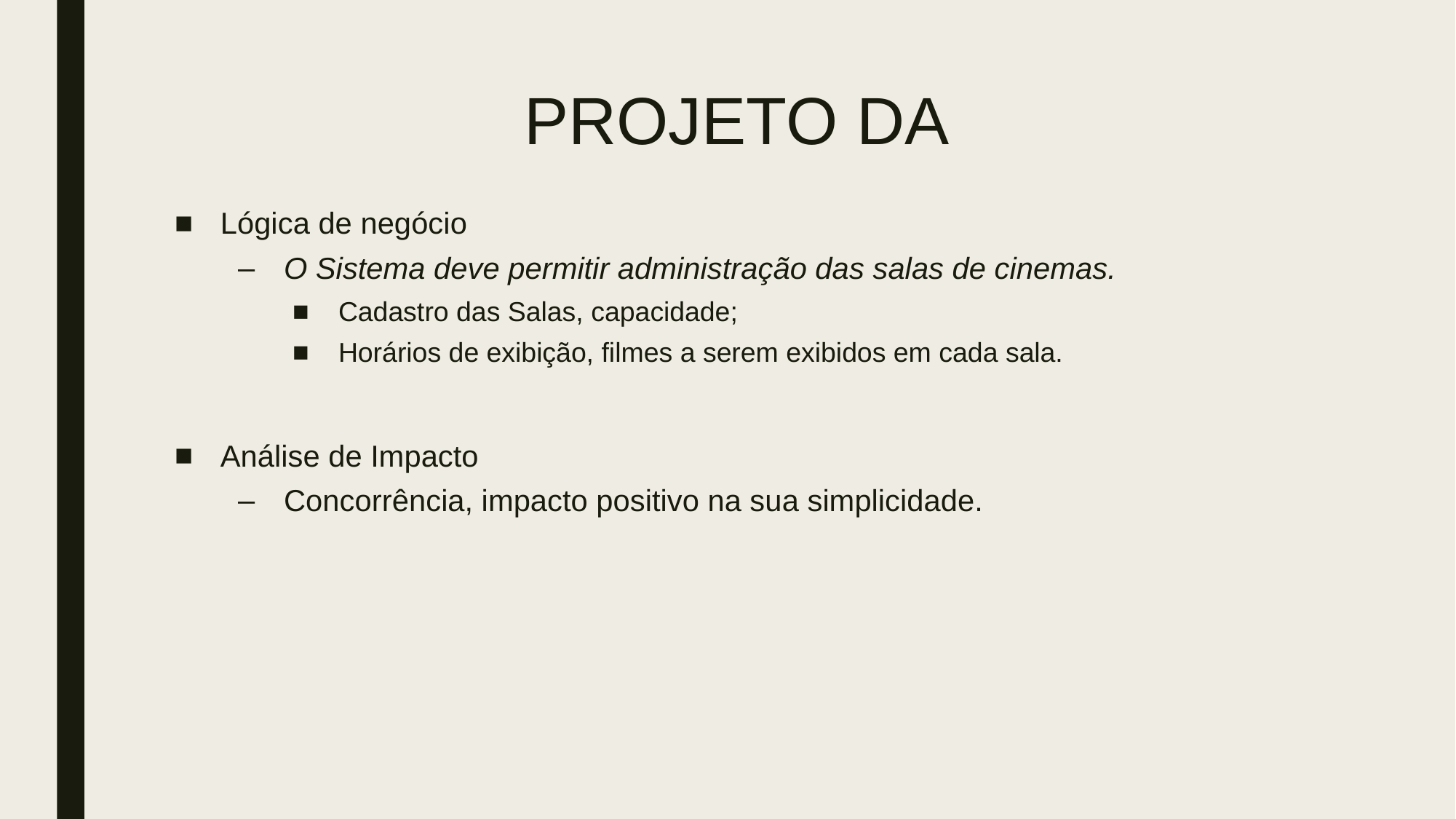

# PROJETO DA
Lógica de negócio
O Sistema deve permitir administração das salas de cinemas.
Cadastro das Salas, capacidade;
Horários de exibição, filmes a serem exibidos em cada sala.

Análise de Impacto
Concorrência, impacto positivo na sua simplicidade.